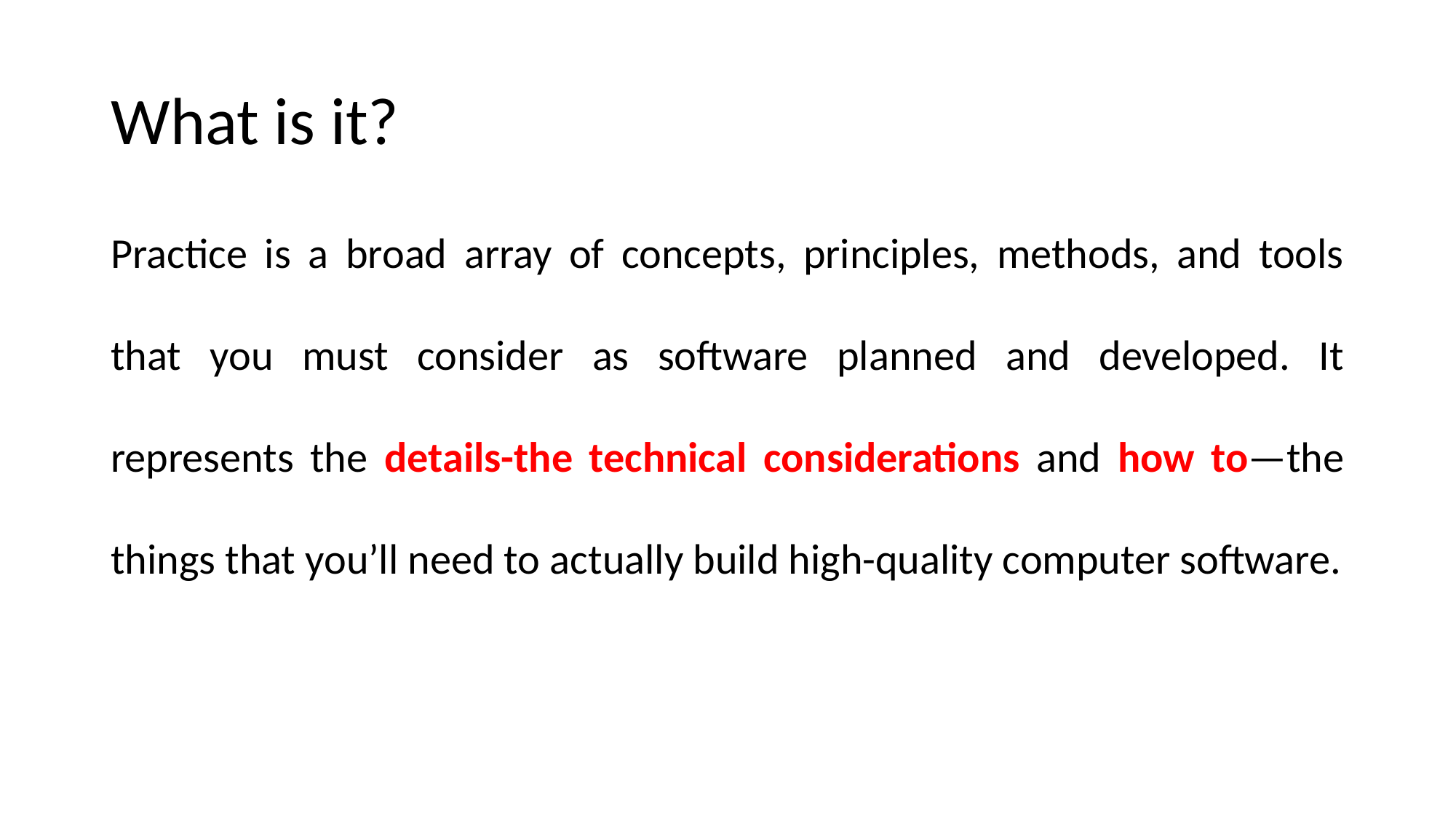

# What is it?
Practice is a broad array of concepts, principles, methods, and tools that you must consider as software planned and developed. It represents the details-the technical considerations and how to—the things that you’ll need to actually build high-quality computer software.